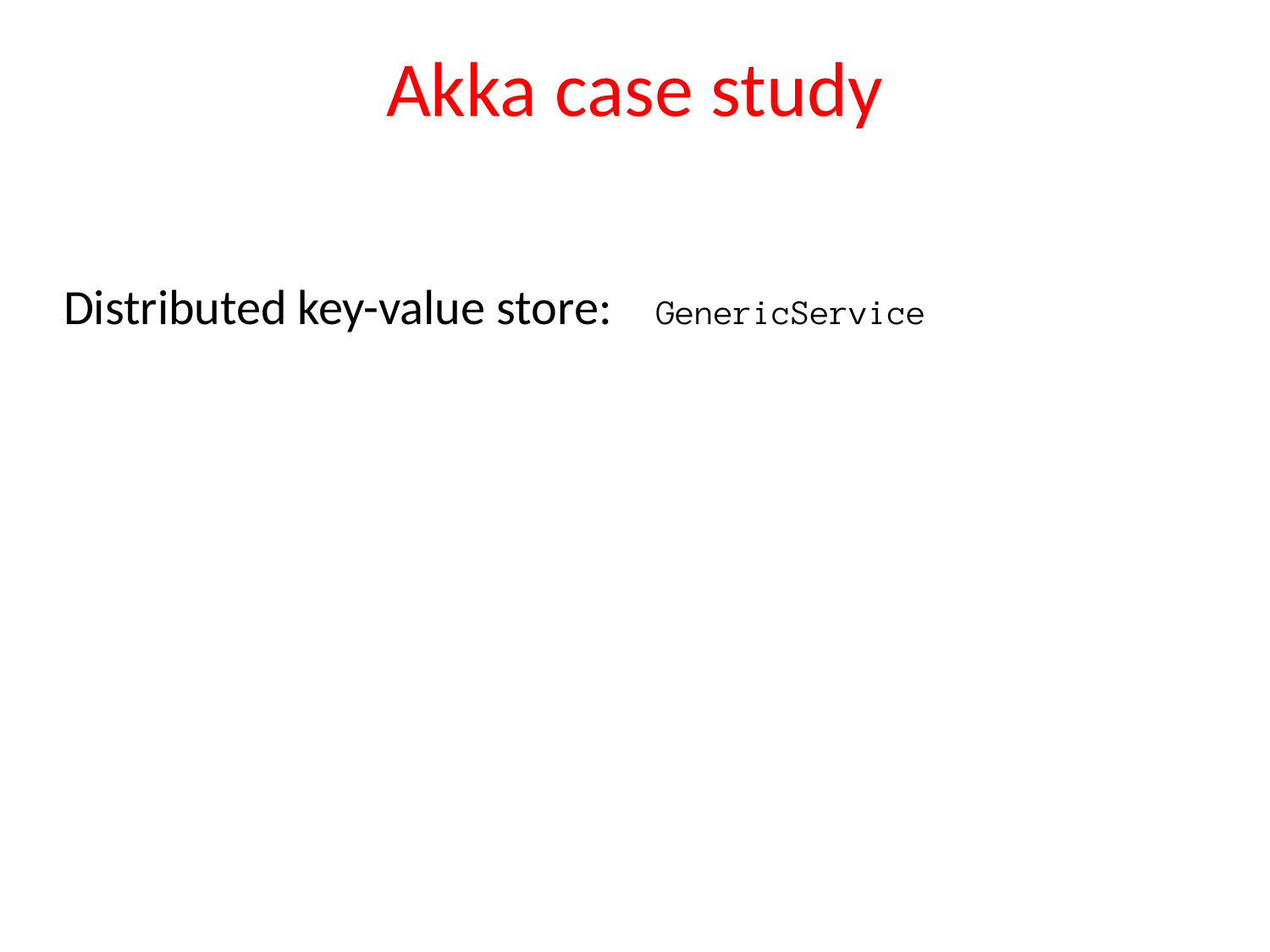

# Akka case study
Distributed key-value store:    GenericService